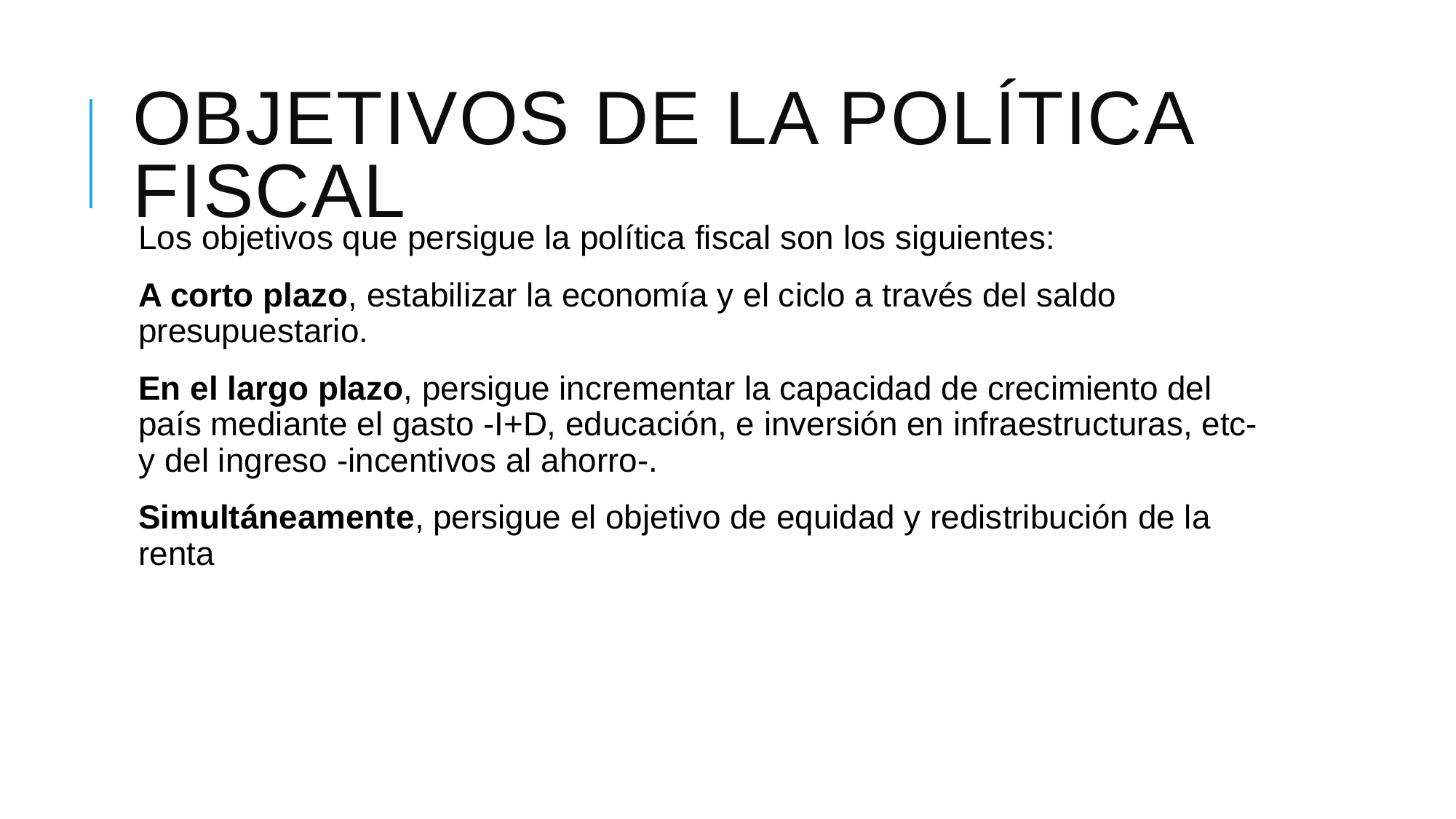

# Objetivos de la política fiscal
Los objetivos que persigue la política fiscal son los siguientes:
A corto plazo, estabilizar la economía y el ciclo a través del saldo presupuestario.
En el largo plazo, persigue incrementar la capacidad de crecimiento del país mediante el gasto -I+D, educación, e inversión en infraestructuras, etc- y del ingreso -incentivos al ahorro-.
Simultáneamente, persigue el objetivo de equidad y redistribución de la renta